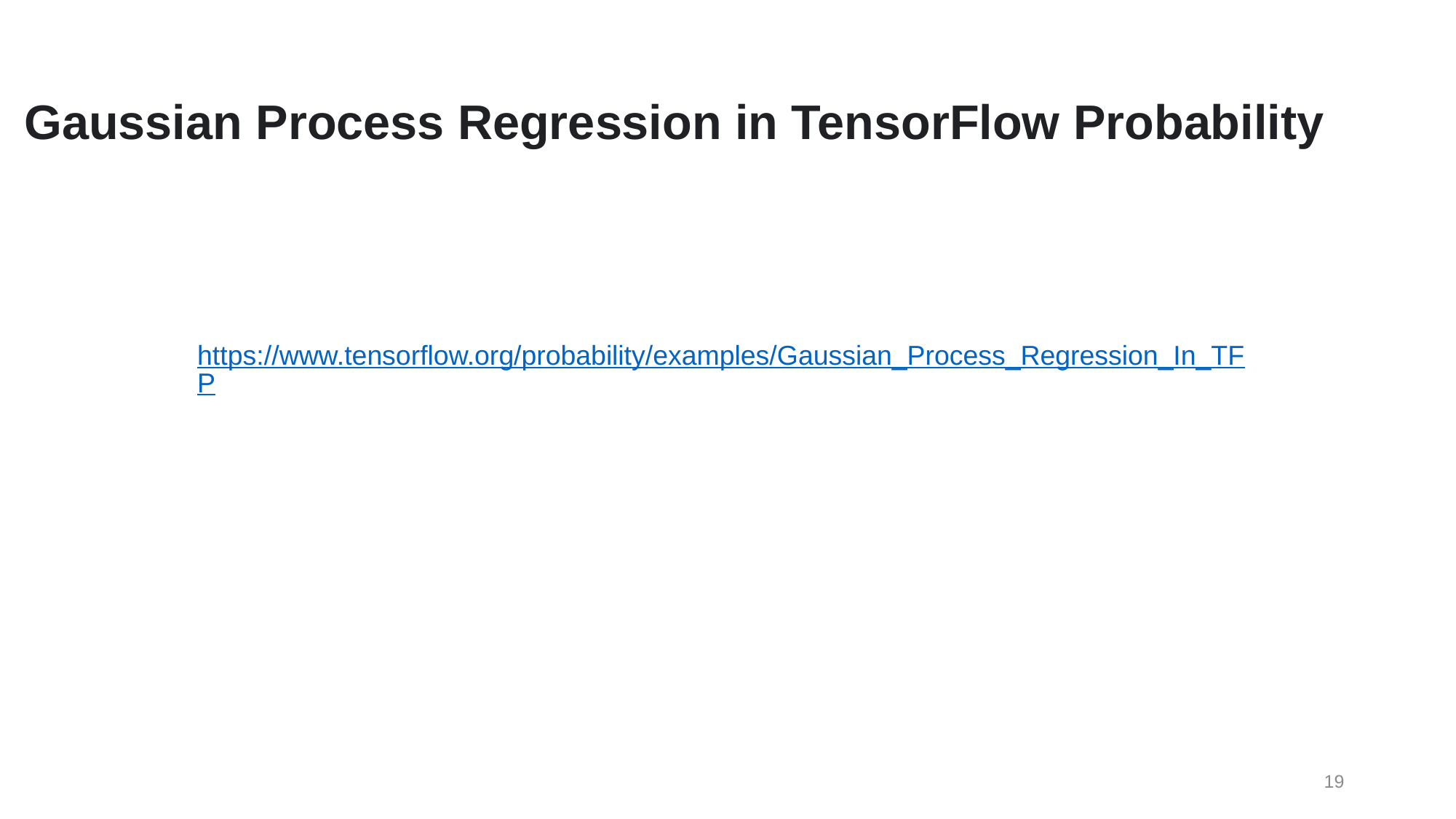

Gaussian Process Regression in TensorFlow Probability
https://www.tensorflow.org/probability/examples/Gaussian_Process_Regression_In_TFP
19